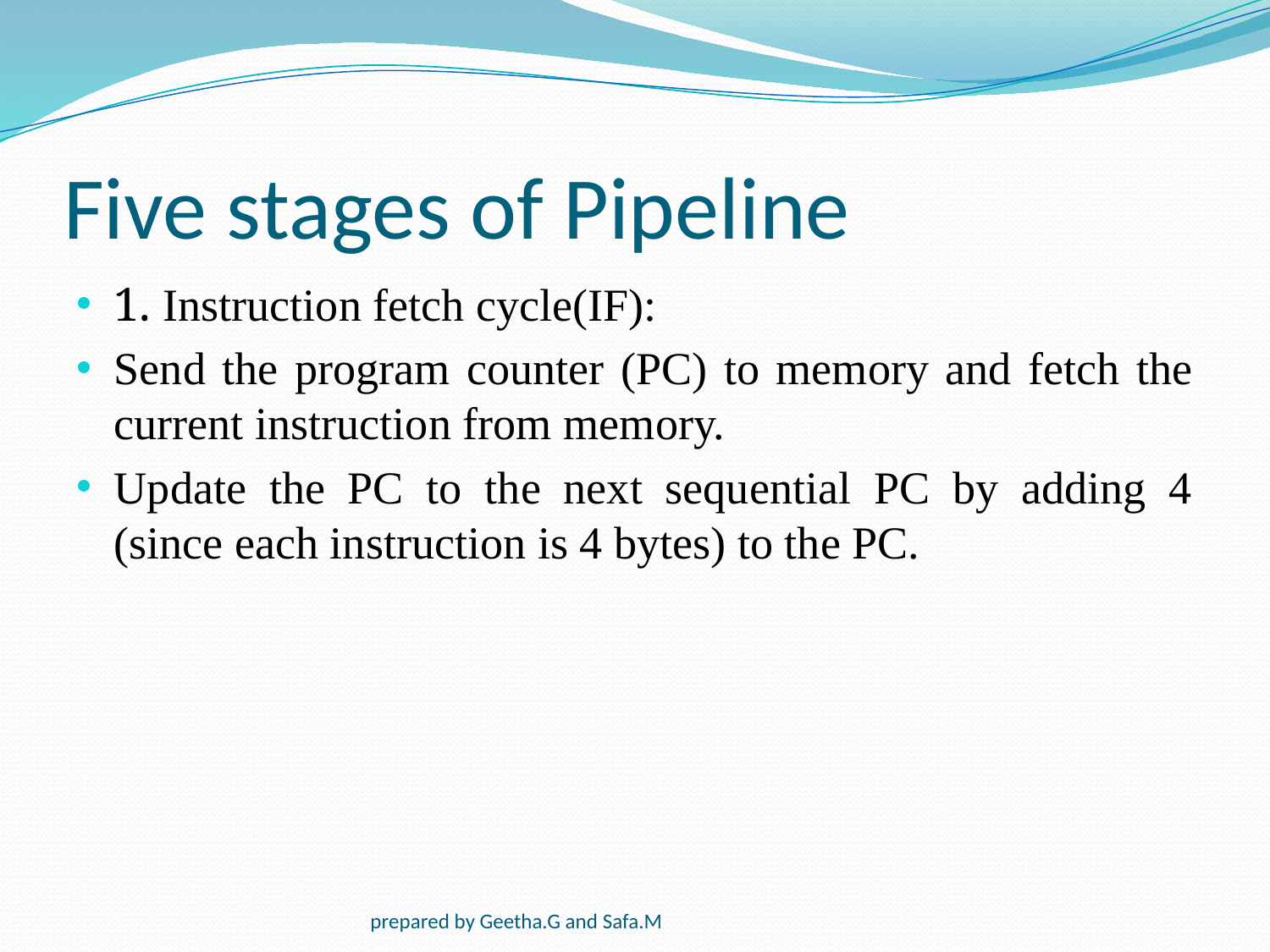

# Five stages of Pipeline
1. Instruction fetch cycle(IF):
Send the program counter (PC) to memory and fetch the current instruction from memory.
Update the PC to the next sequential PC by adding 4 (since each instruction is 4 bytes) to the PC.
prepared by Geetha.G and Safa.M